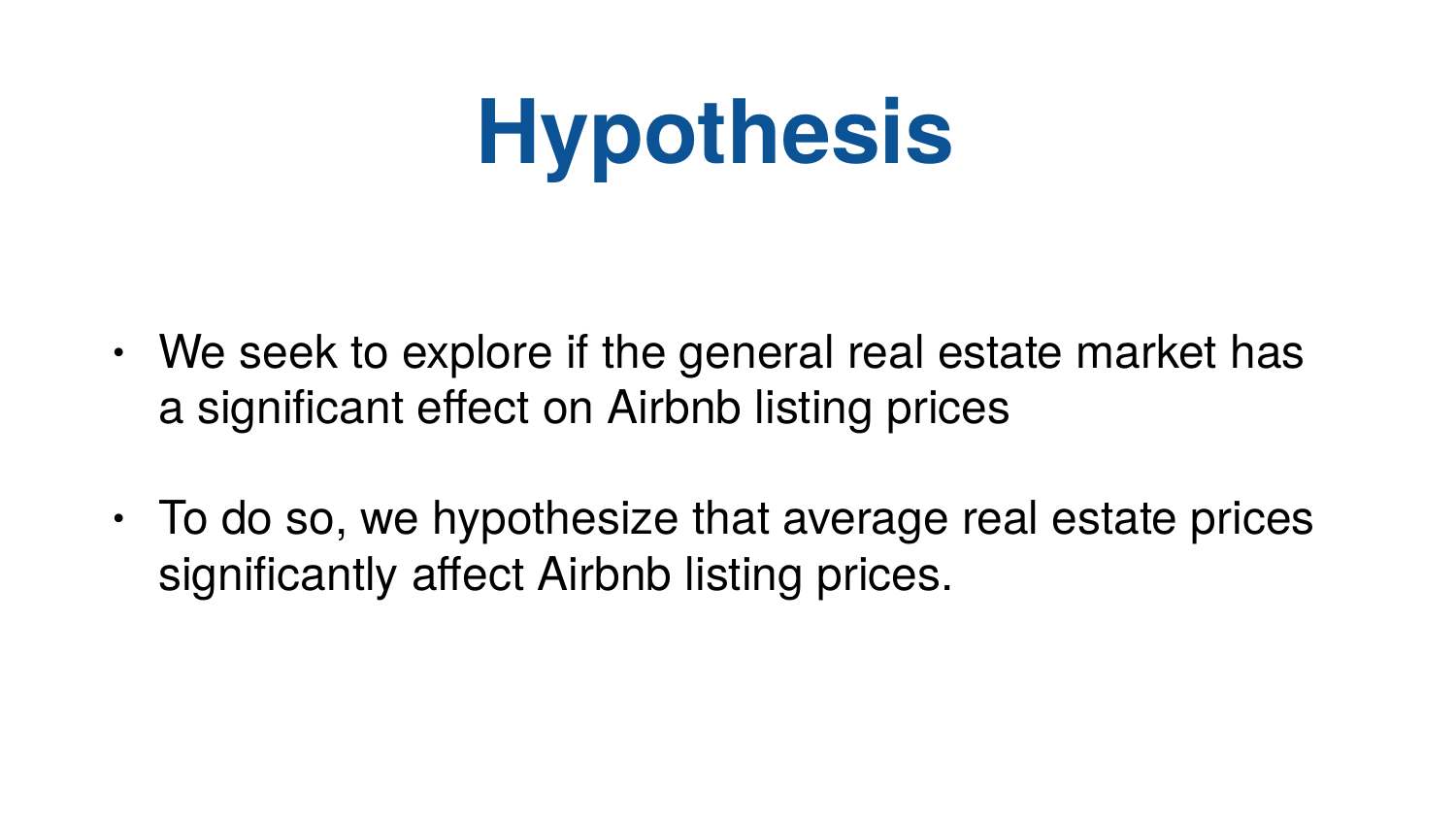

# Hypothesis
We seek to explore if the general real estate market has a significant effect on Airbnb listing prices
To do so, we hypothesize that average real estate prices significantly affect Airbnb listing prices.